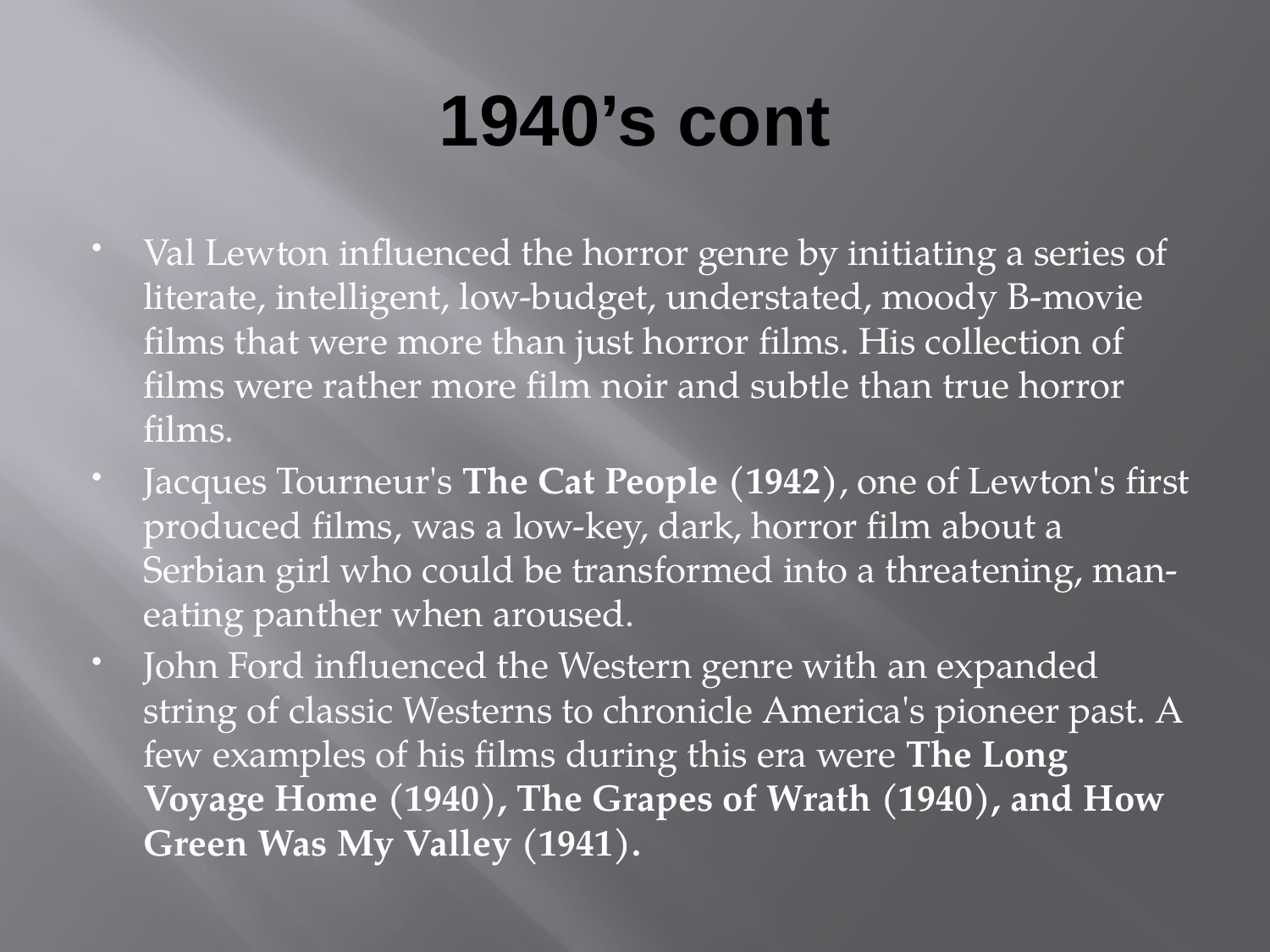

# 1940’s cont
Val Lewton influenced the horror genre by initiating a series of literate, intelligent, low-budget, understated, moody B-movie films that were more than just horror films. His collection of films were rather more film noir and subtle than true horror films.
Jacques Tourneur's The Cat People (1942), one of Lewton's first produced films, was a low-key, dark, horror film about a Serbian girl who could be transformed into a threatening, man-eating panther when aroused.
John Ford influenced the Western genre with an expanded string of classic Westerns to chronicle America's pioneer past. A few examples of his films during this era were The Long Voyage Home (1940), The Grapes of Wrath (1940), and How Green Was My Valley (1941).